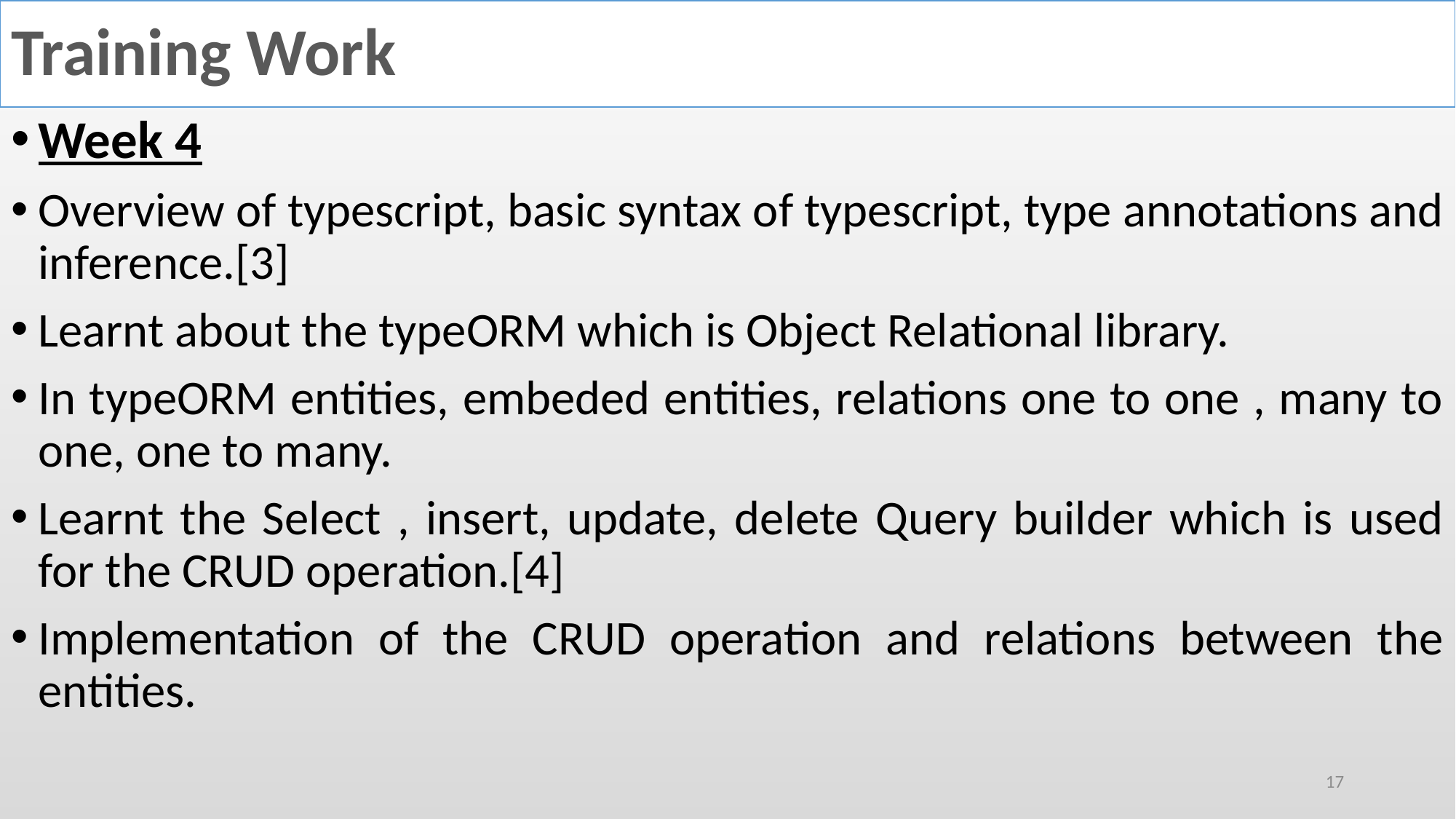

# Training Work
Week 4
Overview of typescript, basic syntax of typescript, type annotations and inference.[3]
Learnt about the typeORM which is Object Relational library.
In typeORM entities, embeded entities, relations one to one , many to one, one to many.
Learnt the Select , insert, update, delete Query builder which is used for the CRUD operation.[4]
Implementation of the CRUD operation and relations between the entities.
17